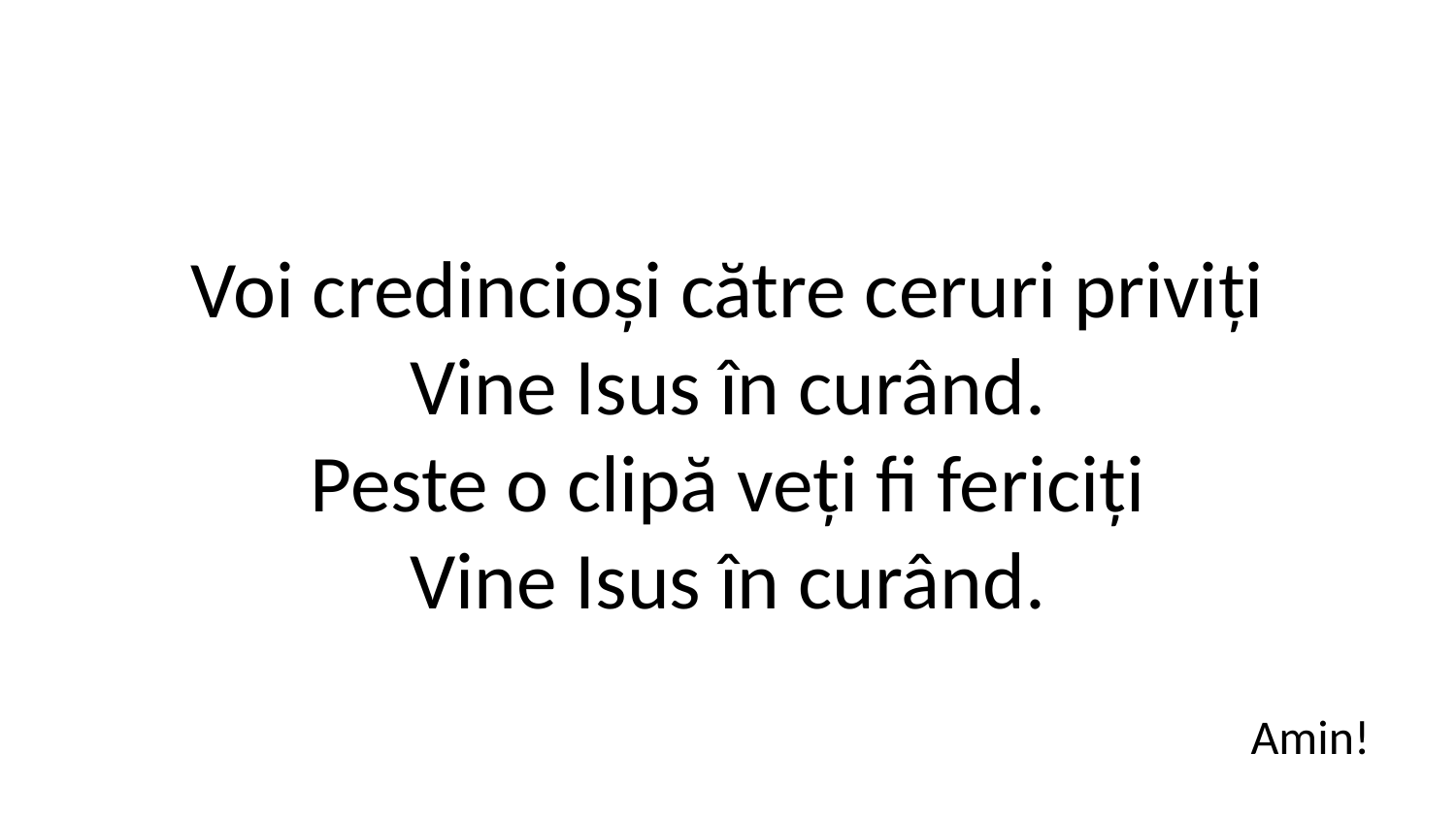

Voi credincioși către ceruri priviți
Vine Isus în curând.
Peste o clipă veți fi fericiți
Vine Isus în curând.

Amin!